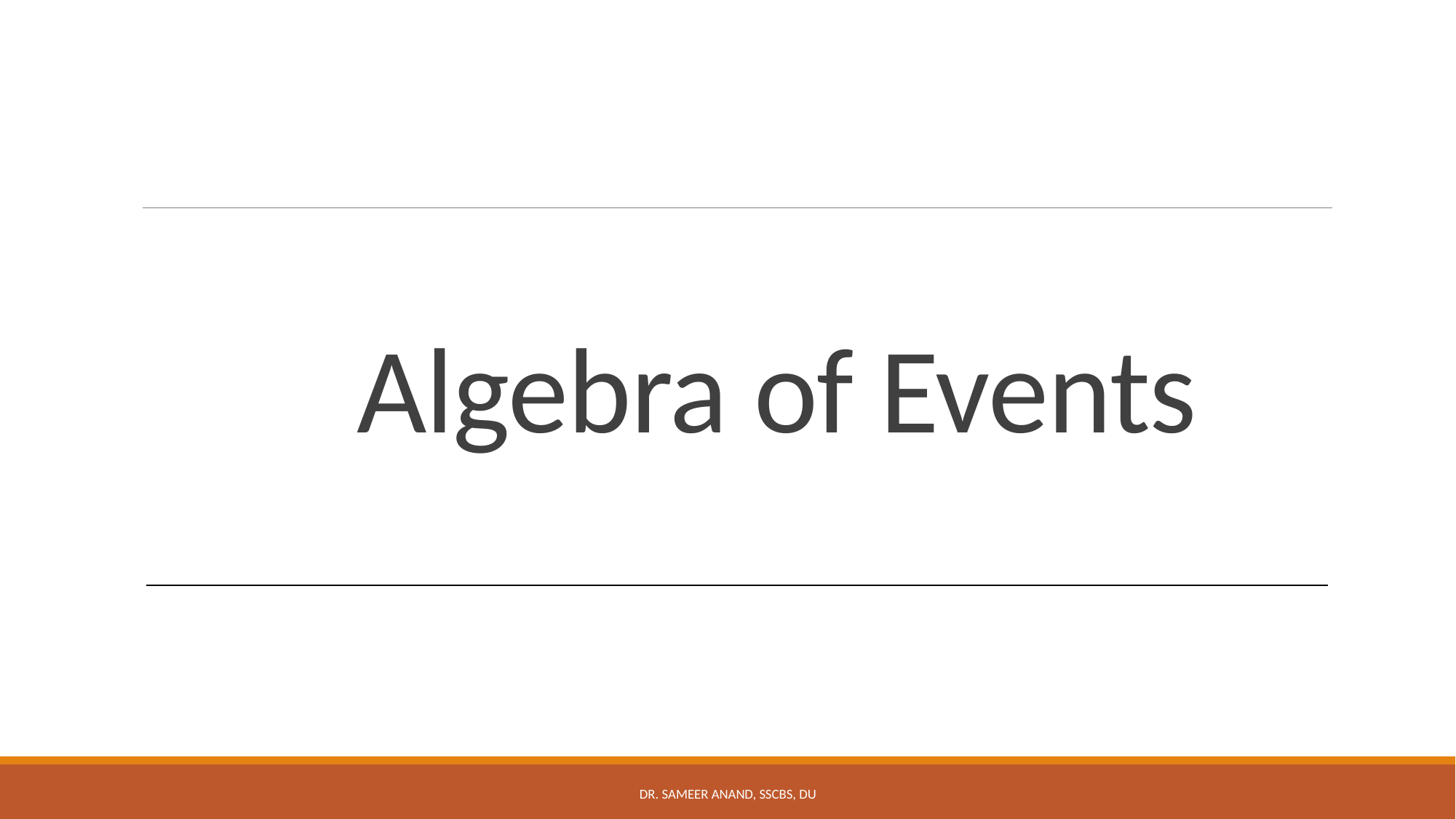

# Algebra of Events
Dr. Sameer Anand, SSCBS, DU